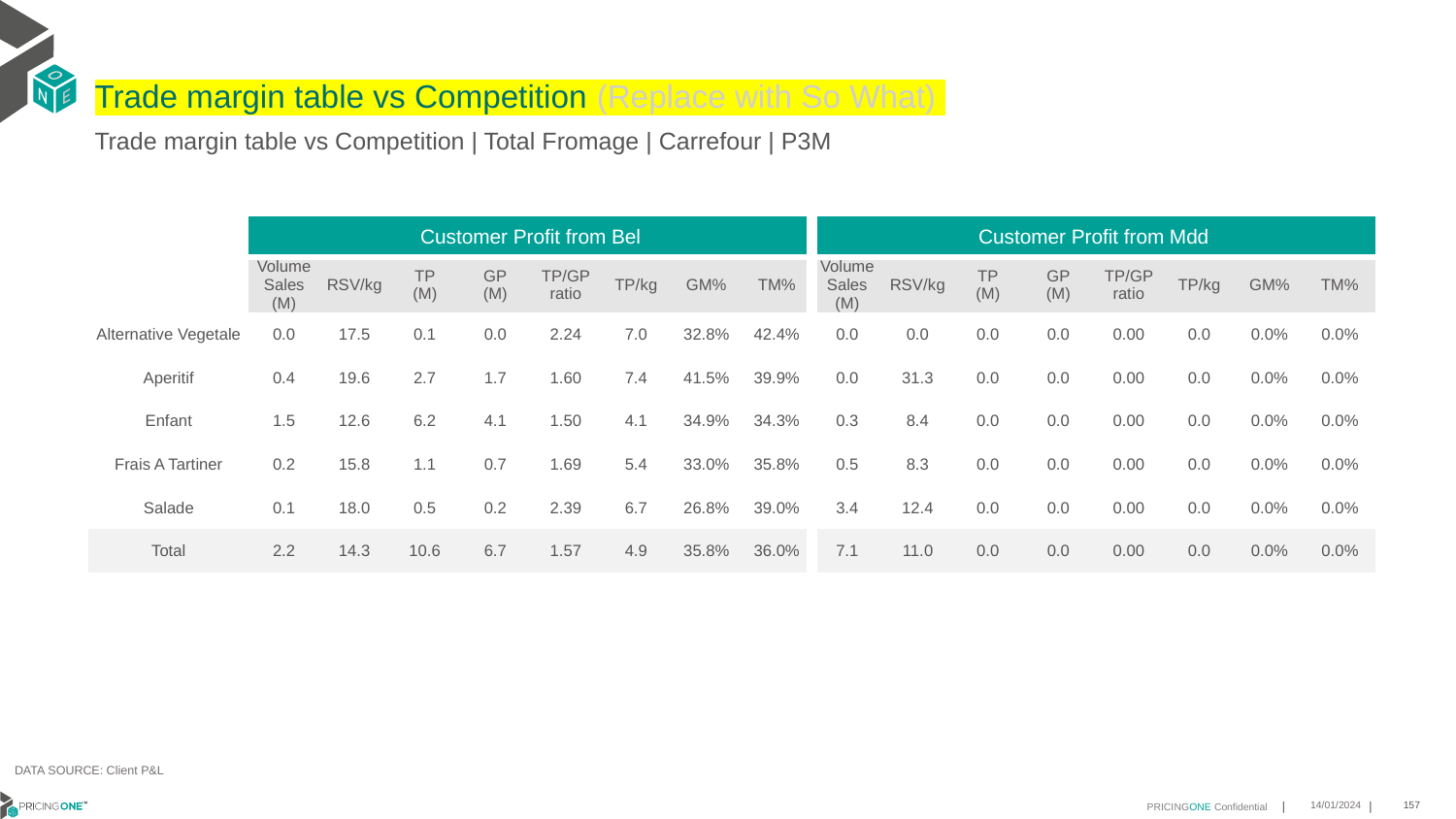

# Trade margin table vs Competition (Replace with So What)
Trade margin table vs Competition | Total Fromage | Carrefour | P3M
|  | Customer Profit from Bel |  |  |  |  |  |  |  | Customer Profit from Mdd |  |  |  |  |  |  |  |
| --- | --- | --- | --- | --- | --- | --- | --- | --- | --- | --- | --- | --- | --- | --- | --- | --- |
|  | Volume Sales (M) | RSV/kg | TP (M) | GP (M) | TP/GP ratio | TP/kg | GM% | TM% | Volume Sales (M) | RSV/kg | TP (M) | GP (M) | TP/GP ratio | TP/kg | GM% | TM% |
| Alternative Vegetale | 0.0 | 17.5 | 0.1 | 0.0 | 2.24 | 7.0 | 32.8% | 42.4% | 0.0 | 0.0 | 0.0 | 0.0 | 0.00 | 0.0 | 0.0% | 0.0% |
| Aperitif | 0.4 | 19.6 | 2.7 | 1.7 | 1.60 | 7.4 | 41.5% | 39.9% | 0.0 | 31.3 | 0.0 | 0.0 | 0.00 | 0.0 | 0.0% | 0.0% |
| Enfant | 1.5 | 12.6 | 6.2 | 4.1 | 1.50 | 4.1 | 34.9% | 34.3% | 0.3 | 8.4 | 0.0 | 0.0 | 0.00 | 0.0 | 0.0% | 0.0% |
| Frais A Tartiner | 0.2 | 15.8 | 1.1 | 0.7 | 1.69 | 5.4 | 33.0% | 35.8% | 0.5 | 8.3 | 0.0 | 0.0 | 0.00 | 0.0 | 0.0% | 0.0% |
| Salade | 0.1 | 18.0 | 0.5 | 0.2 | 2.39 | 6.7 | 26.8% | 39.0% | 3.4 | 12.4 | 0.0 | 0.0 | 0.00 | 0.0 | 0.0% | 0.0% |
| Total | 2.2 | 14.3 | 10.6 | 6.7 | 1.57 | 4.9 | 35.8% | 36.0% | 7.1 | 11.0 | 0.0 | 0.0 | 0.00 | 0.0 | 0.0% | 0.0% |
DATA SOURCE: Client P&L

14/01/2024
157